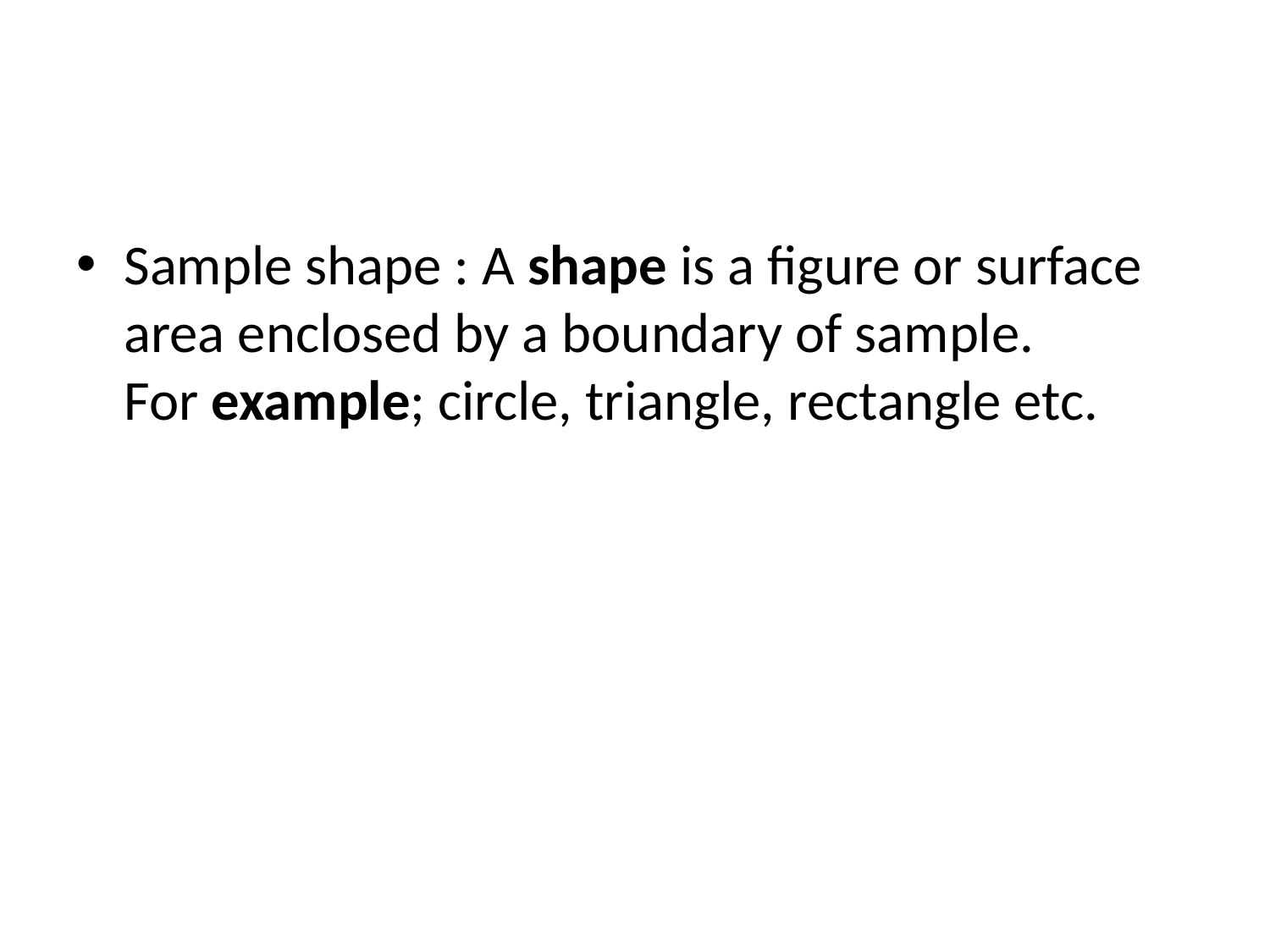

#
Sample shape : A shape is a figure or surface area enclosed by a boundary of sample. For example; circle, triangle, rectangle etc.